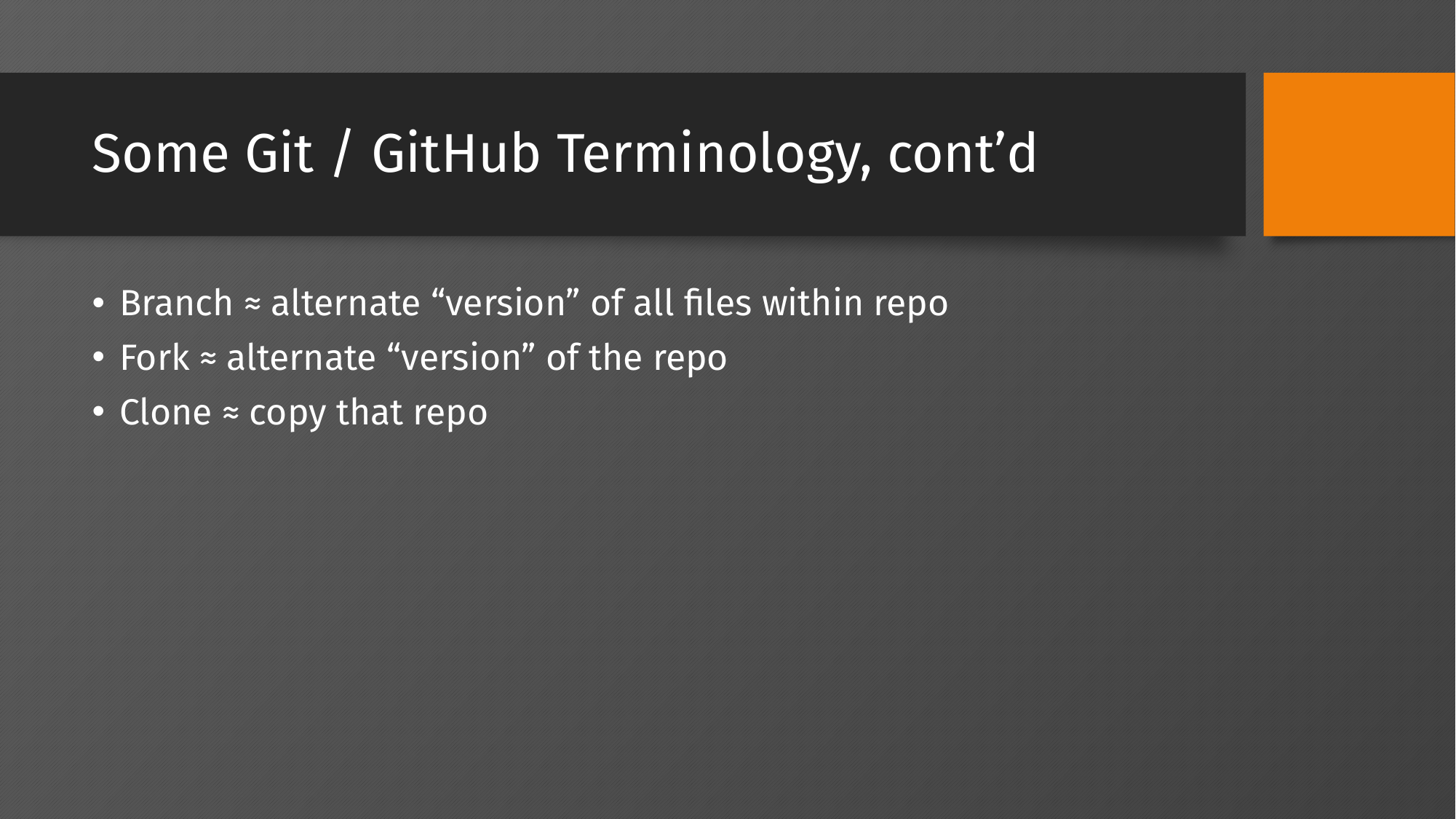

# Some Git / GitHub Terminology, cont’d
Branch ≈ alternate “version” of all files within repo
Fork ≈ alternate “version” of the repo
Clone ≈ copy that repo